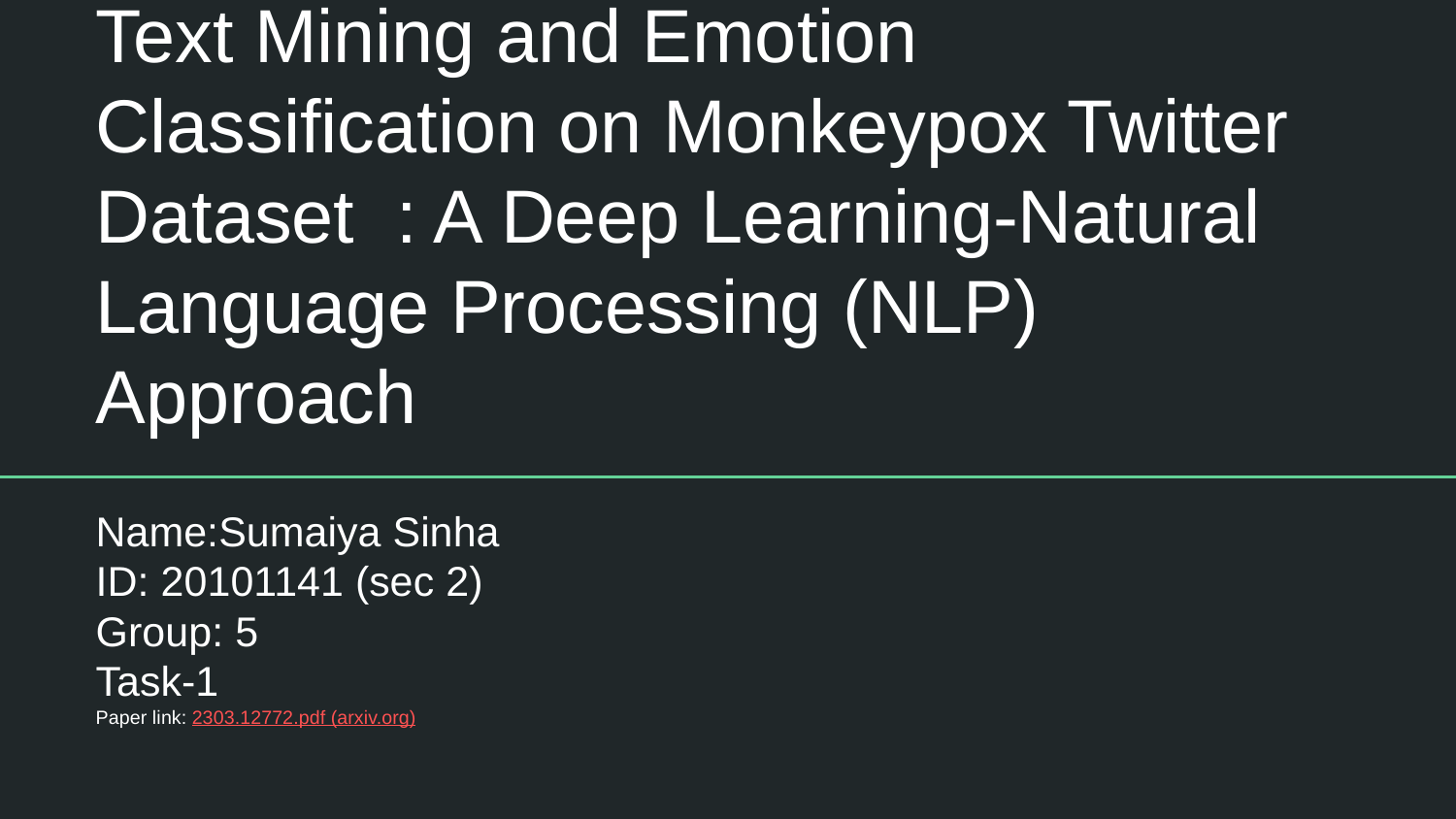

# Text Mining and Emotion Classification on Monkeypox Twitter Dataset  : A Deep Learning-Natural Language Processing (NLP) Approach
Name:Sumaiya Sinha
ID: 20101141 (sec 2)
Group: 5
Task-1
Paper link: 2303.12772.pdf (arxiv.org)